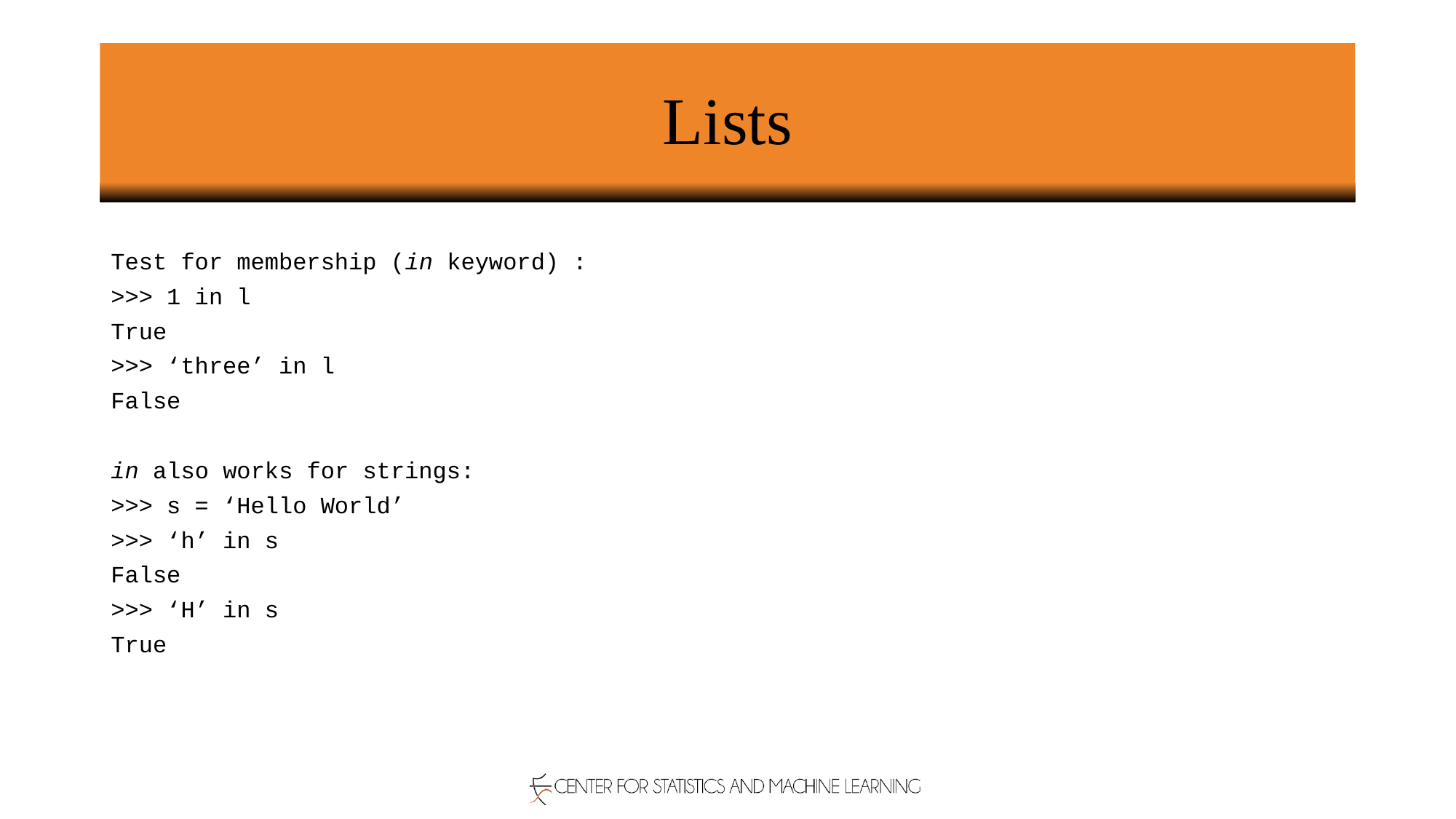

# Lists
Test for membership (in keyword) :
>>> 1 in l
True
>>> ‘three’ in l
False

in also works for strings:
>>> s = ‘Hello World’
>>> ‘h’ in s
False
>>> ‘H’ in s
True